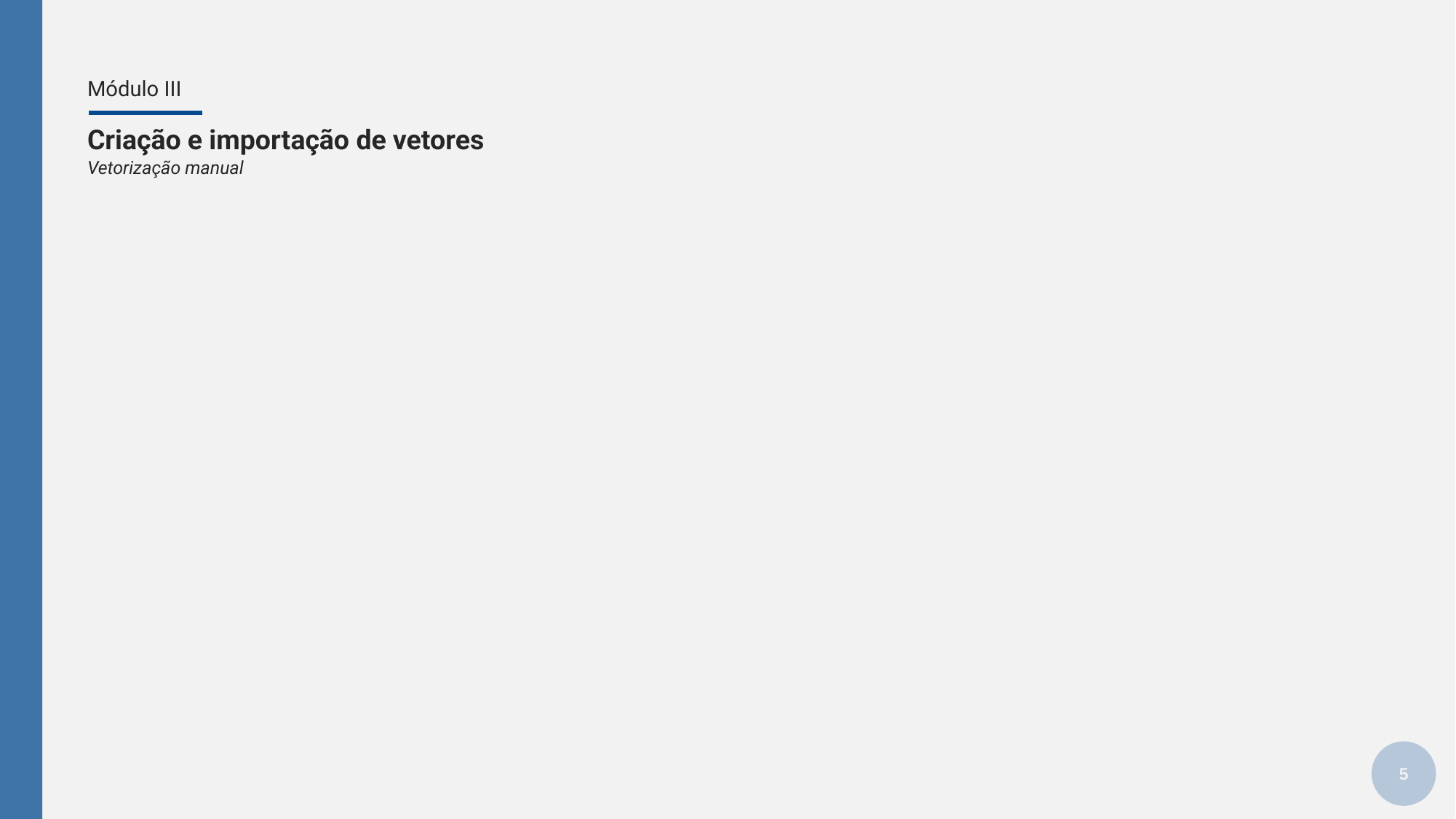

# Módulo III
Criação e importação de vetores
Vetorização manual

5